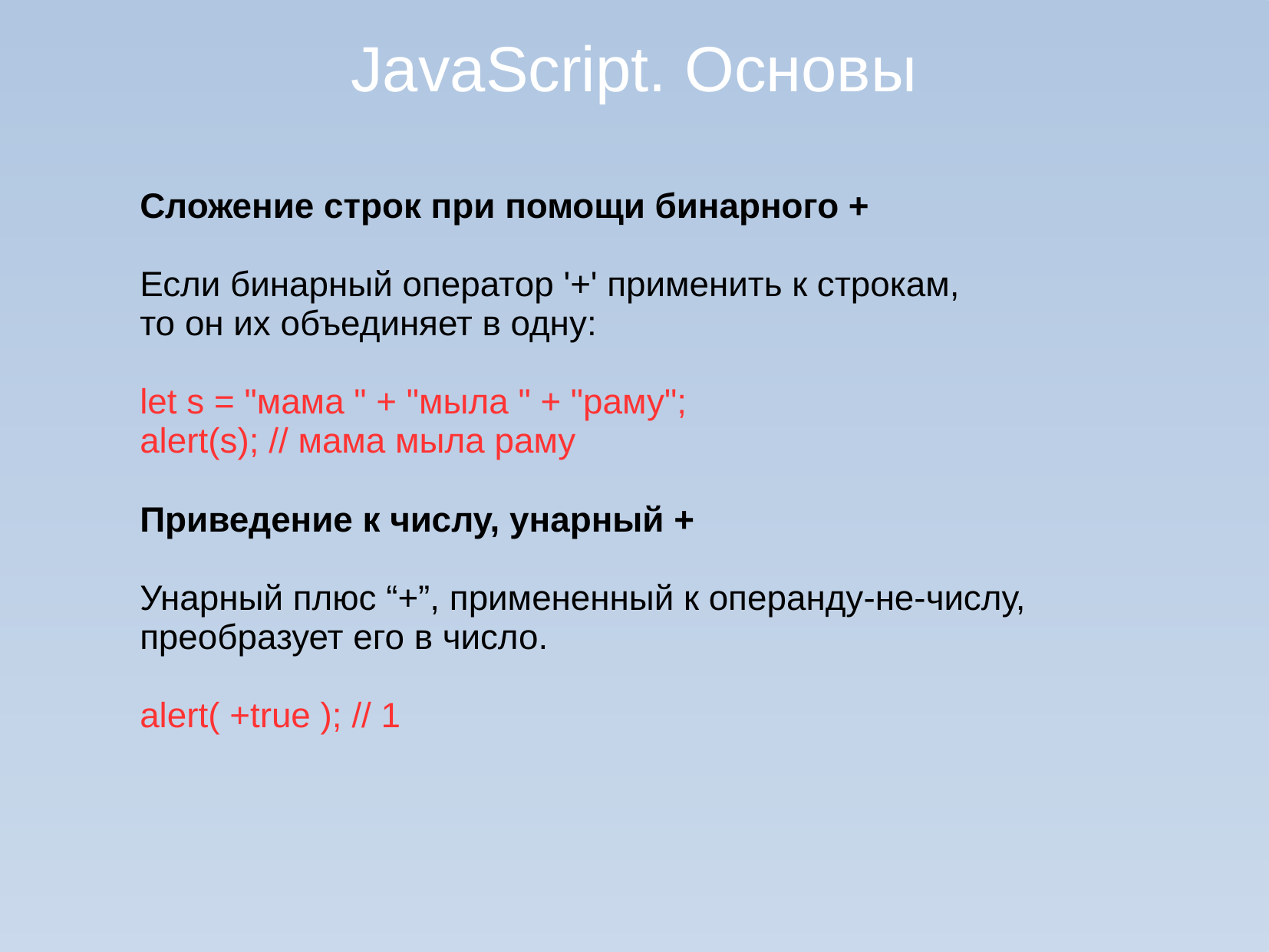

JavaScript. Основы
Сложение строк при помощи бинарного +

Если бинарный оператор '+' применить к строкам,
то он их объединяет в одну:

let s = "мама " + "мыла " + "раму";
alert(s); // мама мыла раму

Приведение к числу, унарный +

Унарный плюс “+”, примененный к операнду-не-числу,
преобразует его в число.

alert( +true ); // 1